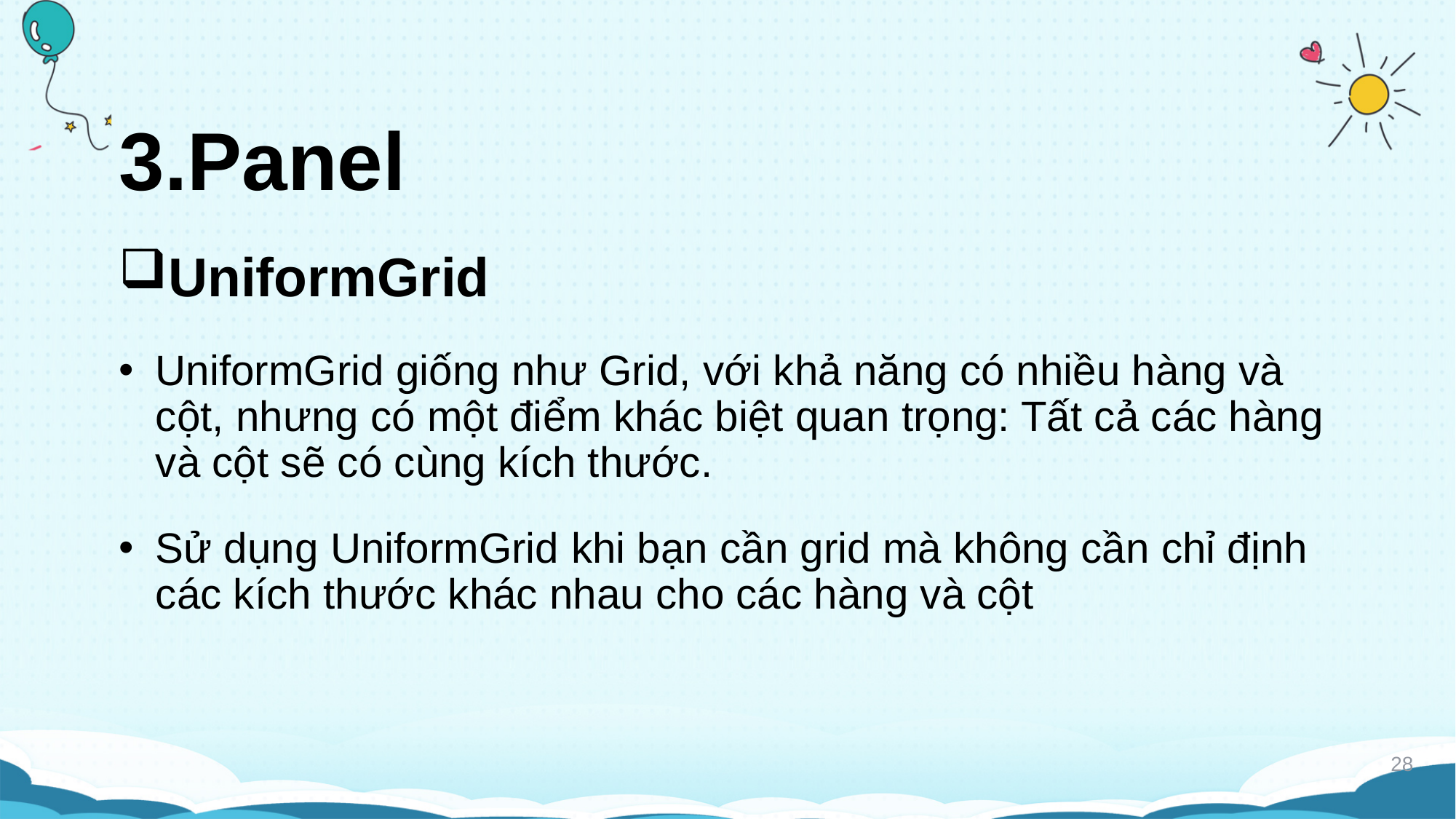

# 3.Panel
UniformGrid
UniformGrid giống như Grid, với khả năng có nhiều hàng và cột, nhưng có một điểm khác biệt quan trọng: Tất cả các hàng và cột sẽ có cùng kích thước.
Sử dụng UniformGrid khi bạn cần grid mà không cần chỉ định các kích thước khác nhau cho các hàng và cột
28